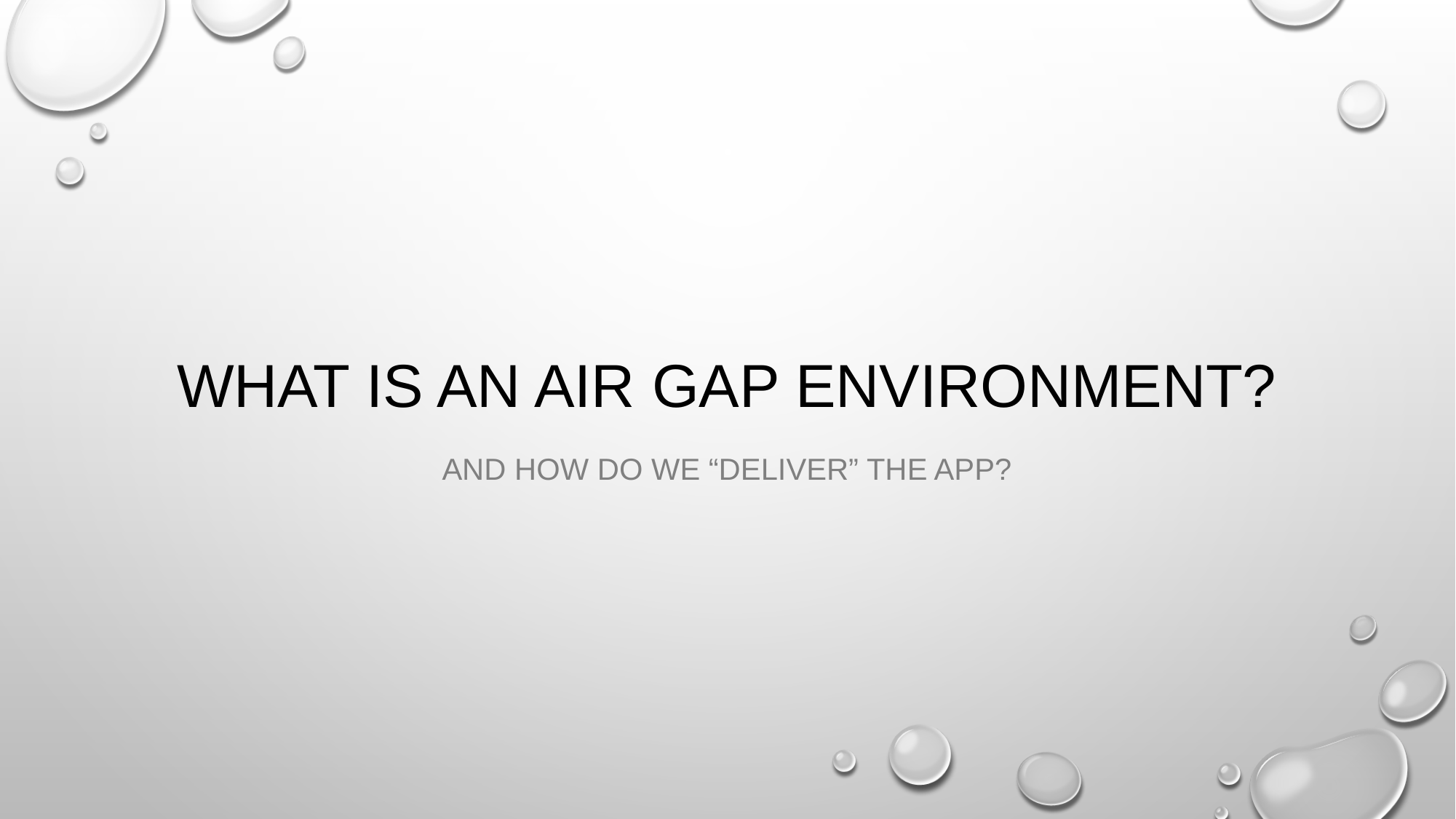

# What is AN Air Gap Environment?
And How Do we “Deliver” The app?